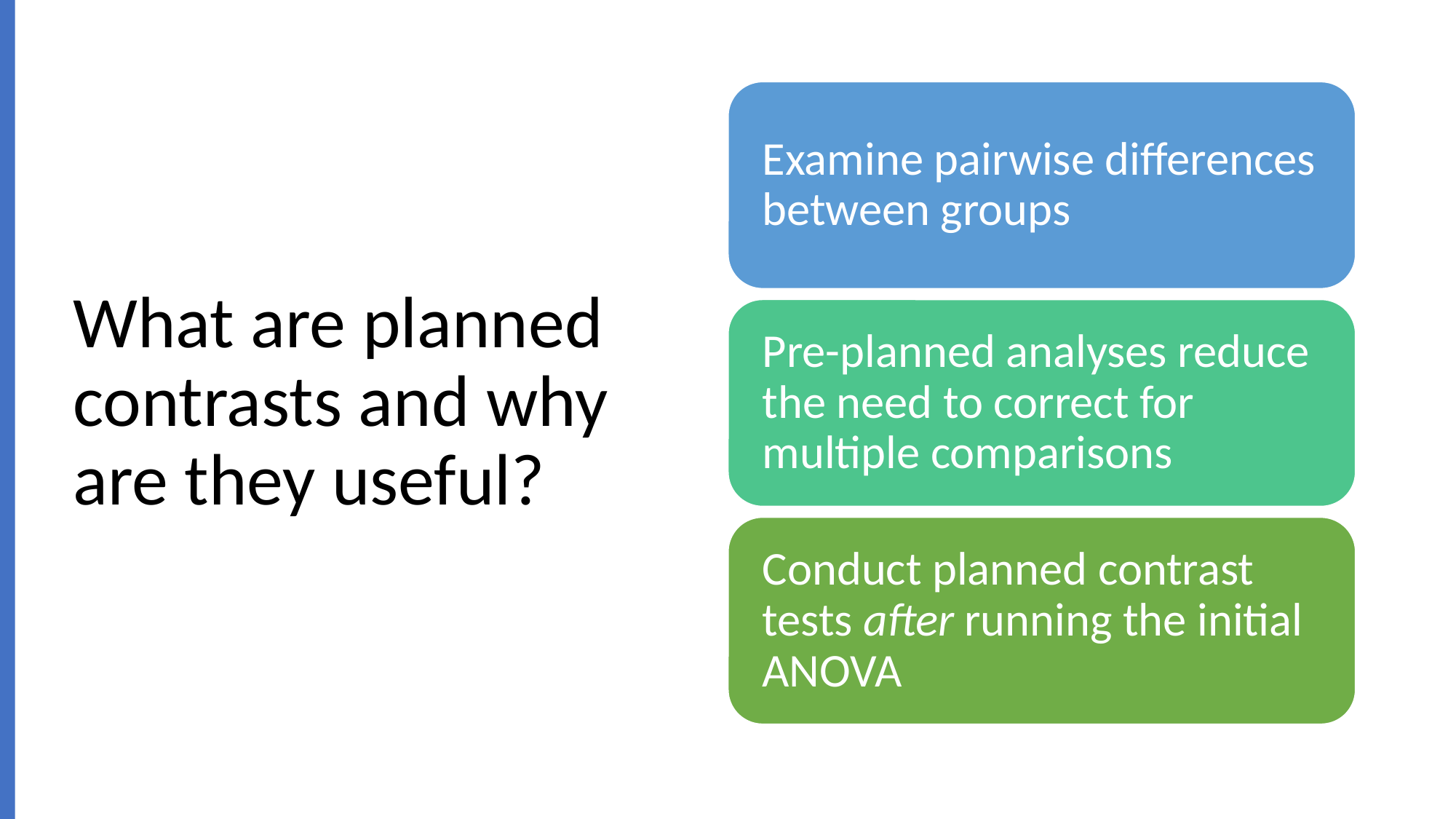

# What are planned contrasts and why are they useful?
Examine pairwise differences between groups
Pre-planned analyses reduce the need to correct for multiple comparisons
Conduct planned contrast tests after running the initial ANOVA